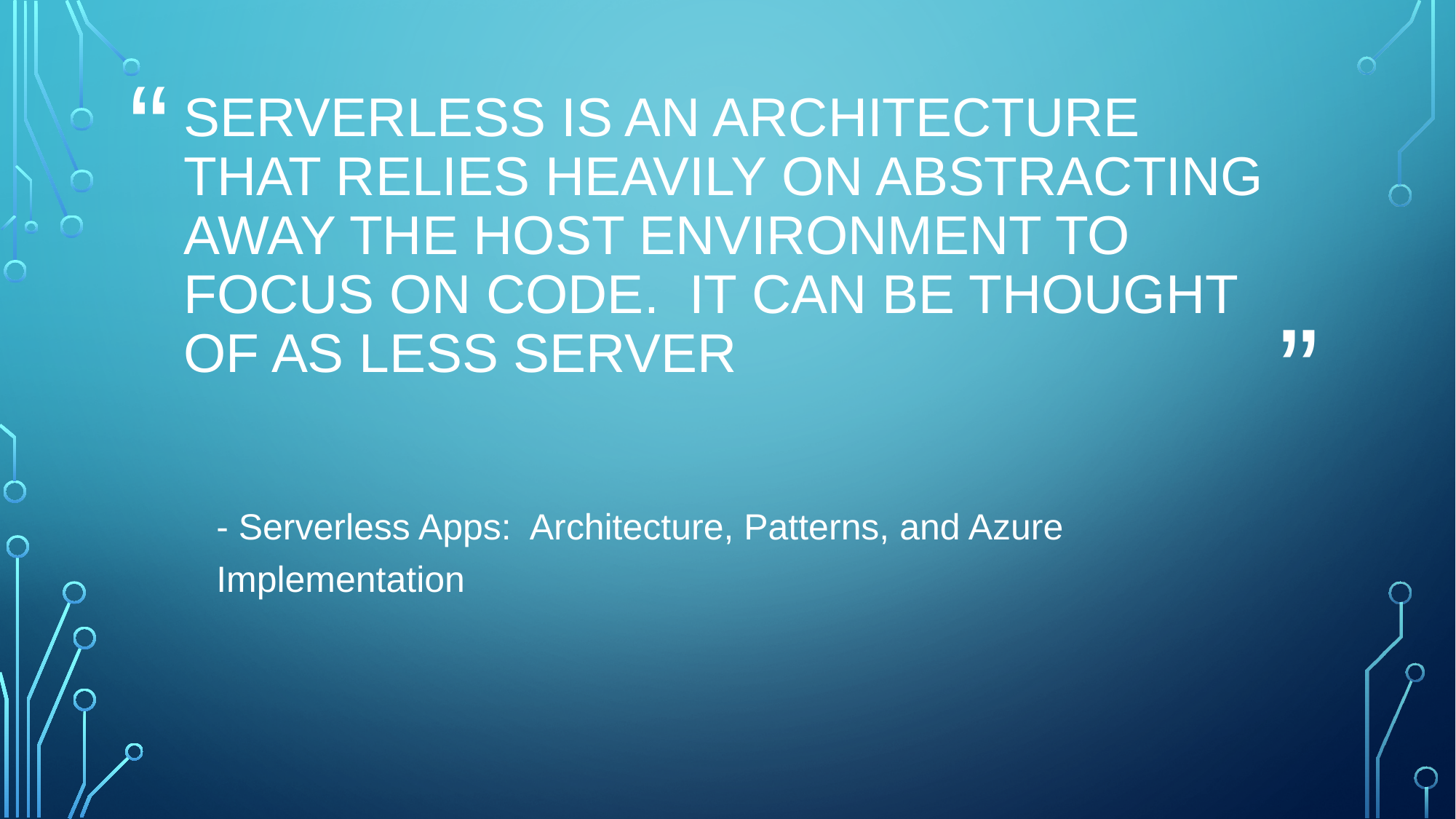

# Serverless is an architecture that relies heavily on abstracting away the host environment to focus on code.  It can be thought of as less server
- Serverless Apps:  Architecture, Patterns, and Azure Implementation